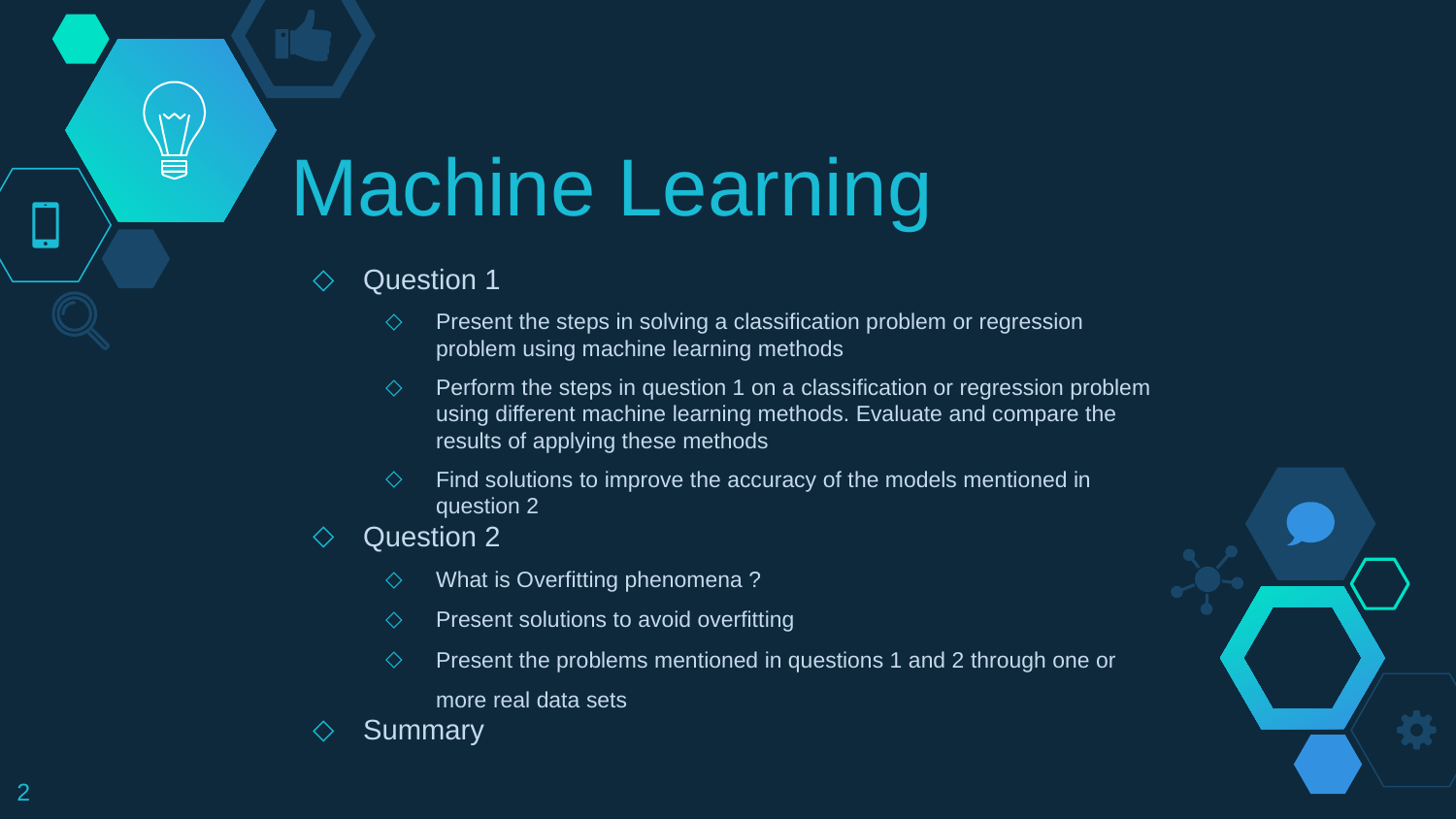

# Machine Learning
Question 1
Present the steps in solving a classification problem or regression problem using machine learning methods
Perform the steps in question 1 on a classification or regression problem using different machine learning methods. Evaluate and compare the results of applying these methods
Find solutions to improve the accuracy of the models mentioned in question 2
Question 2
What is Overfitting phenomena ?
Present solutions to avoid overfitting
Present the problems mentioned in questions 1 and 2 through one or more real data sets
Summary

2